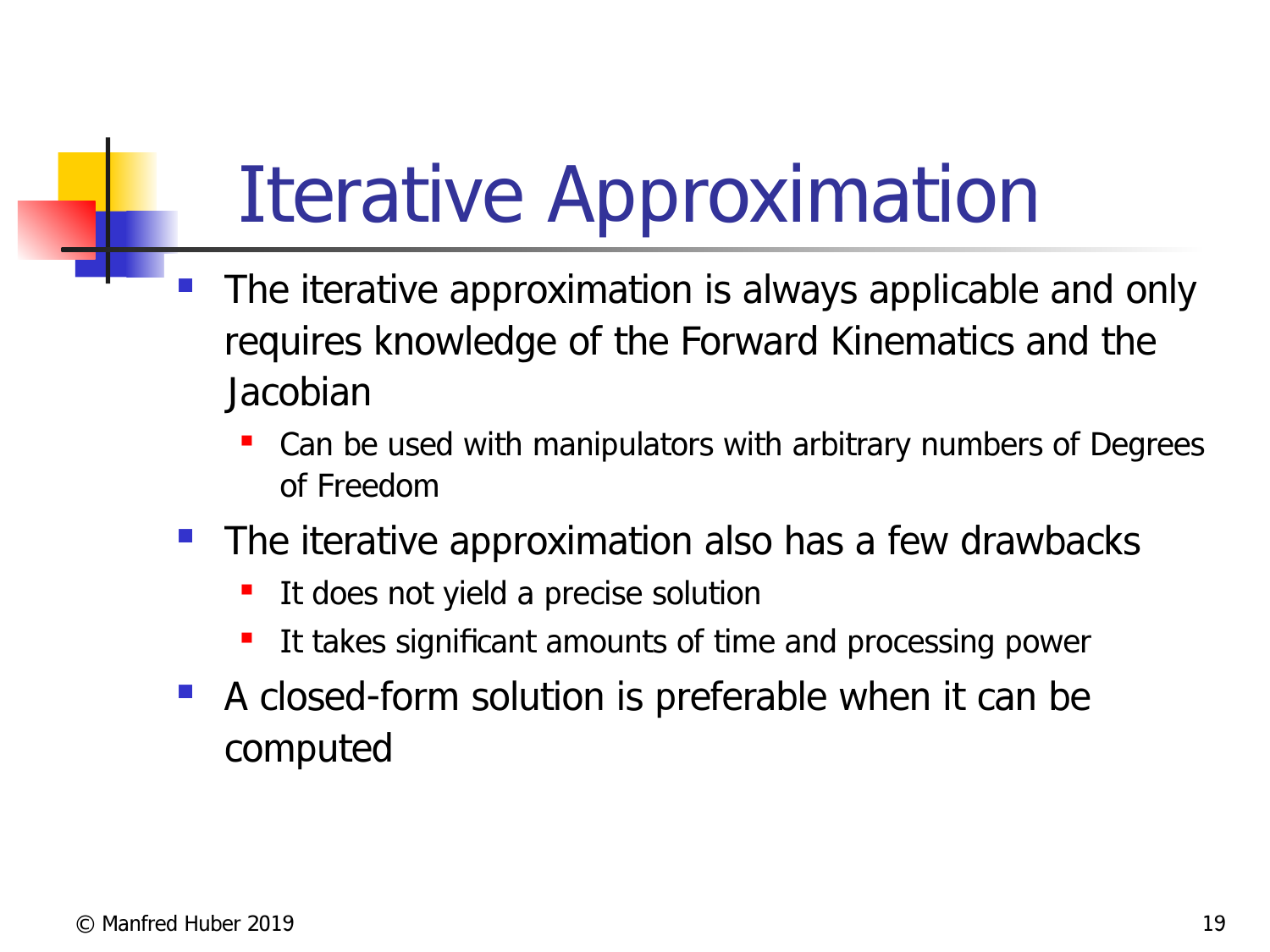

# Iterative Approximation
The iterative approximation is always applicable and only requires knowledge of the Forward Kinematics and the Jacobian
Can be used with manipulators with arbitrary numbers of Degrees of Freedom
The iterative approximation also has a few drawbacks
It does not yield a precise solution
It takes significant amounts of time and processing power
A closed-form solution is preferable when it can be computed

© Manfred Huber 2019
19